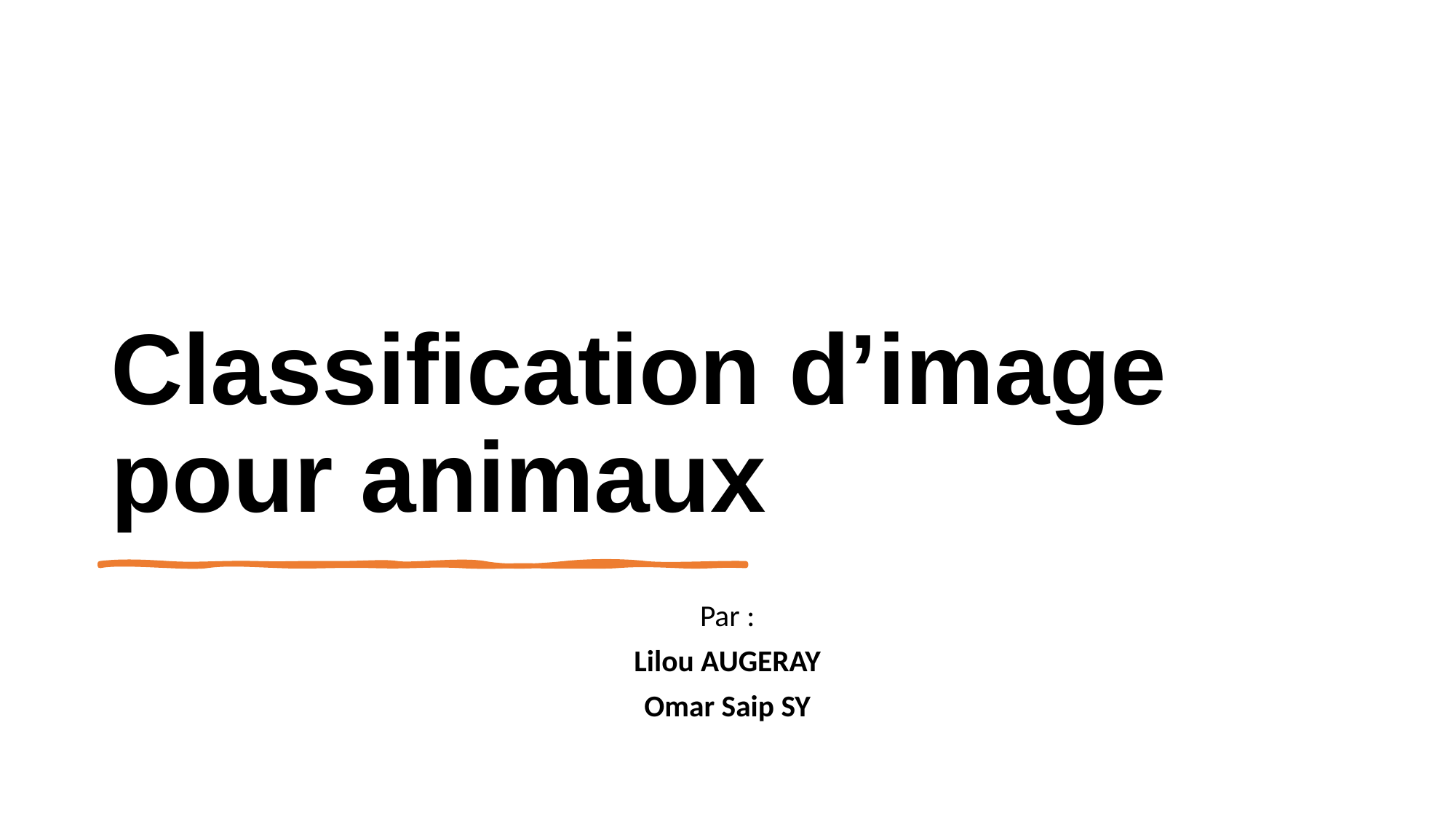

# Classification d’image pour animaux

Par :
Lilou AUGERAY
Omar Saip SY